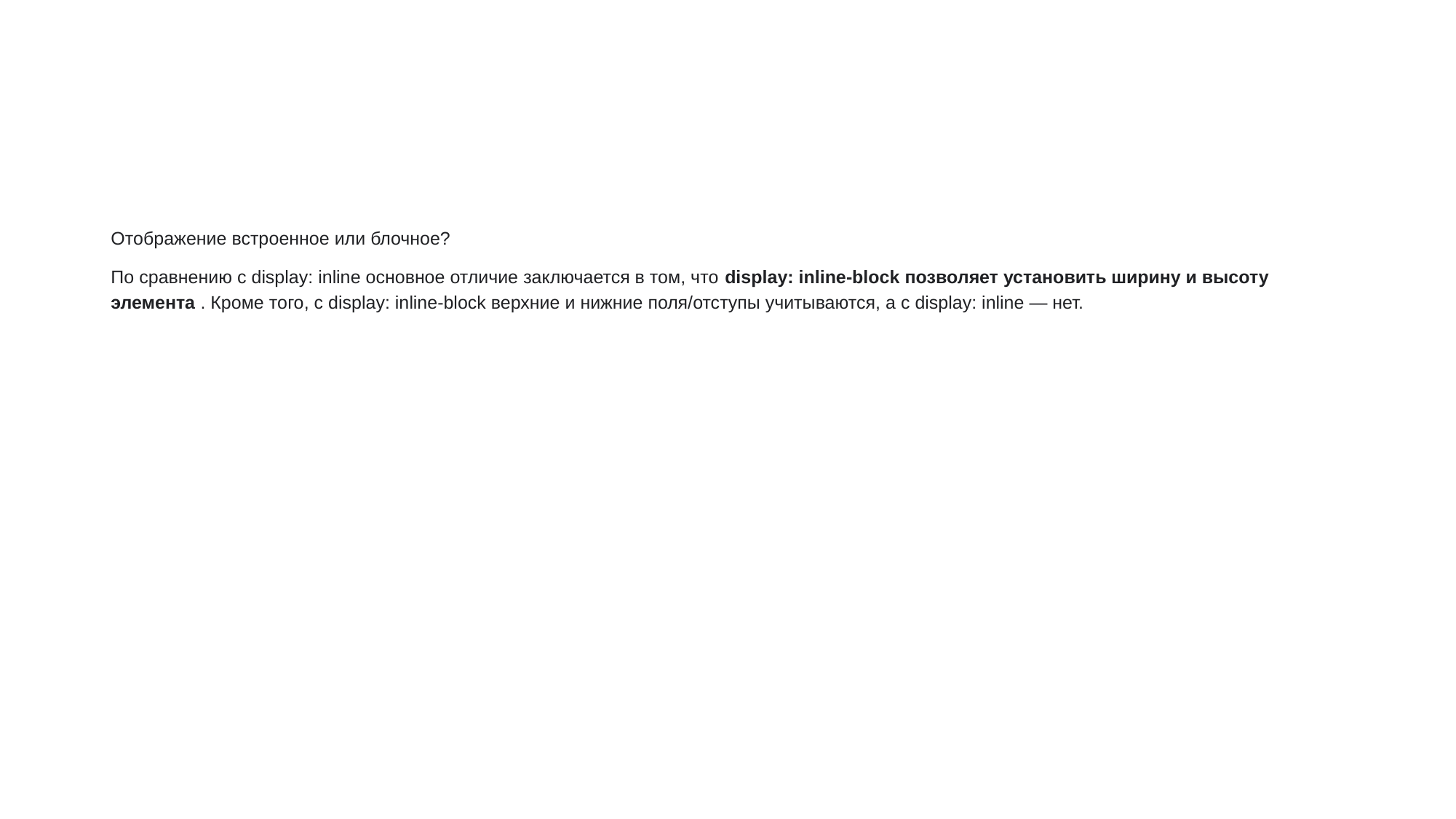

#
Отображение встроенное или блочное?
По сравнению с display: inline основное отличие заключается в том, что display: inline-block позволяет установить ширину и высоту элемента . Кроме того, с display: inline-block верхние и нижние поля/отступы учитываются, а с display: inline — нет.